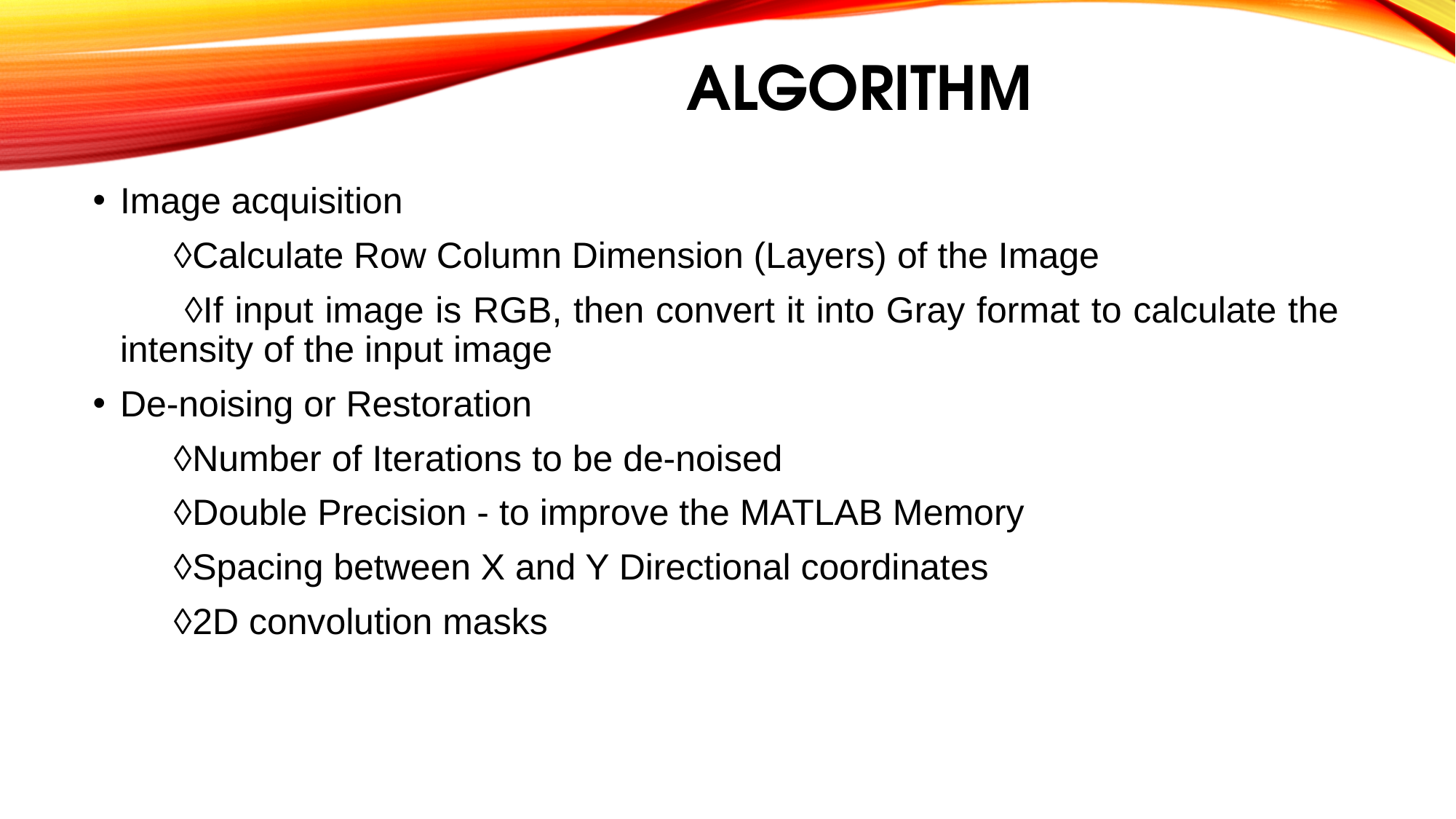

# ALGORITHM
Image acquisition
        ◊Calculate Row Column Dimension (Layers) of the Image
        ◊If input image is RGB, then convert it into Gray format to calculate the   intensity of the input image
De-noising or Restoration
        ◊Number of Iterations to be de-noised
        ◊Double Precision - to improve the MATLAB Memory
        ◊Spacing between X and Y Directional coordinates
        ◊2D convolution masks